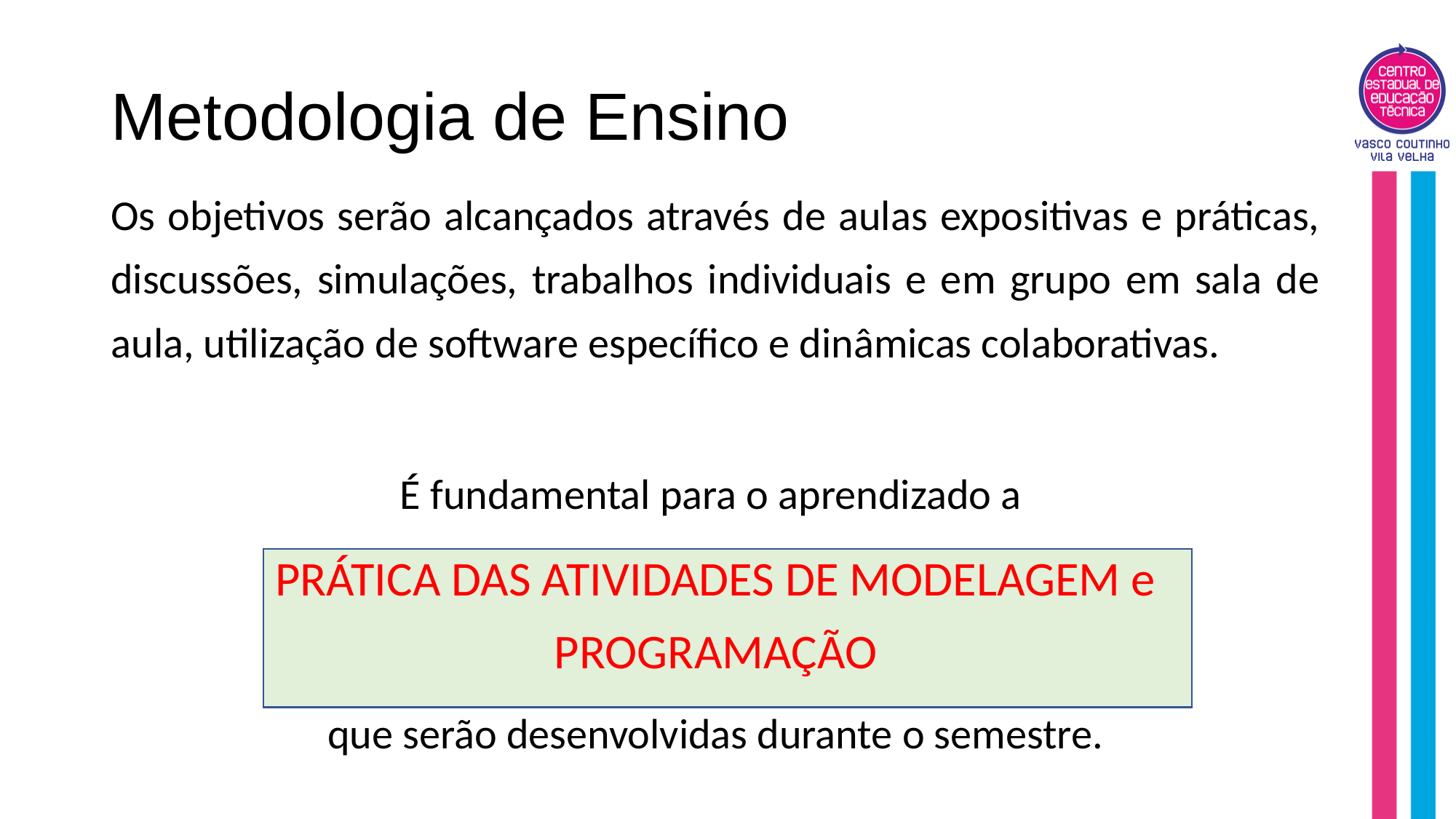

# Metodologia de Ensino
Os objetivos serão alcançados através de aulas expositivas e práticas, discussões, simulações, trabalhos individuais e em grupo em sala de aula, utilização de software específico e dinâmicas colaborativas.

É fundamental para o aprendizado a
PRÁTICA DAS ATIVIDADES DE MODELAGEM e PROGRAMAÇÃO
que serão desenvolvidas durante o semestre.